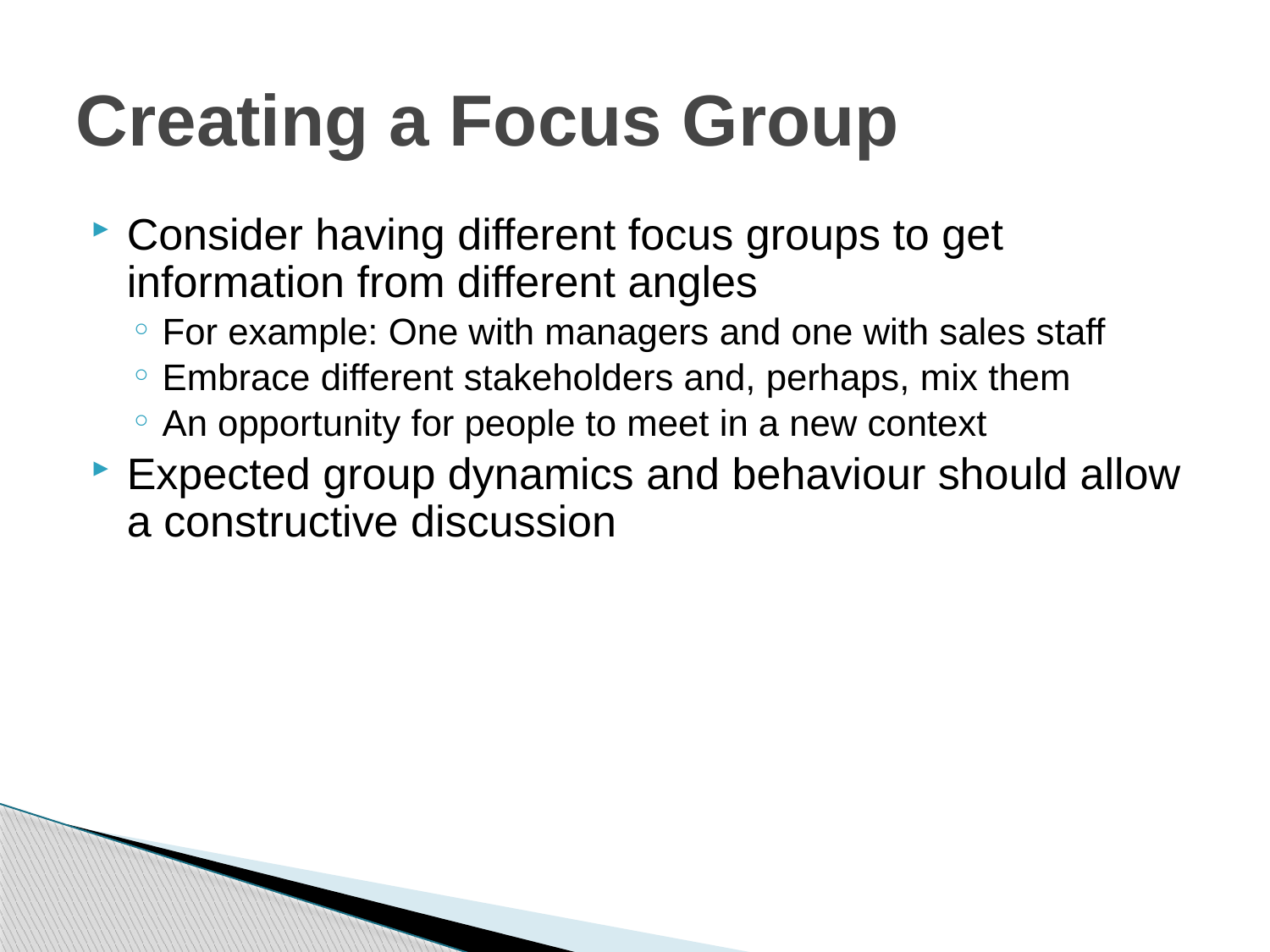

# Creating a Focus Group
Consider having different focus groups to get information from different angles
For example: One with managers and one with sales staff
Embrace different stakeholders and, perhaps, mix them
An opportunity for people to meet in a new context
Expected group dynamics and behaviour should allow a constructive discussion